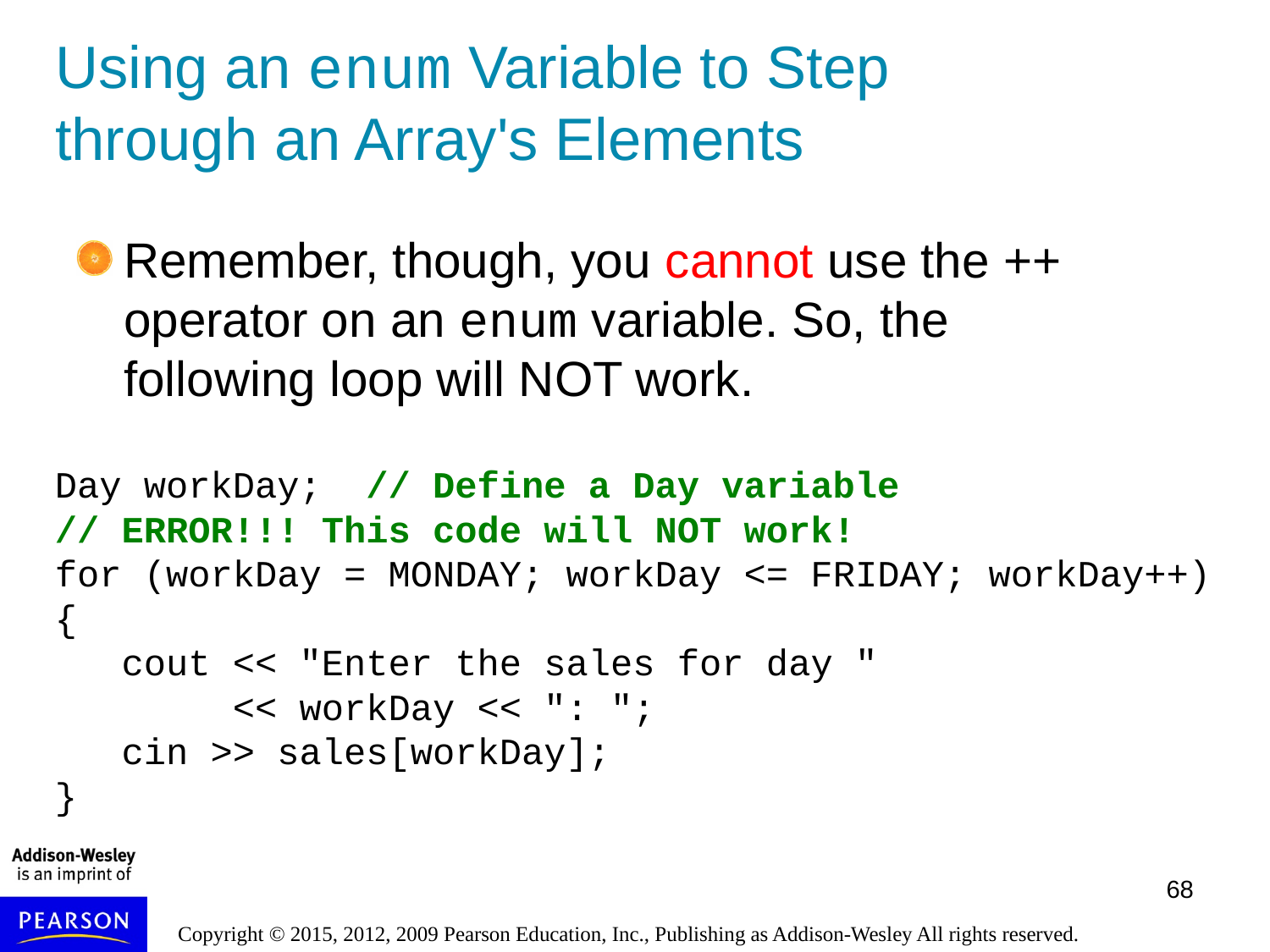

# Using an enum Variable to Step through an Array's Elements
Remember, though, you cannot use the ++ operator on an enum variable. So, the following loop will NOT work.
Day workDay;  // Define a Day variable
// ERROR!!! This code will NOT work!
for (workDay = MONDAY; workDay <= FRIDAY; workDay++)
{
   cout << "Enter the sales for day "
        << workDay << ": ";
   cin >> sales[workDay];
}
68